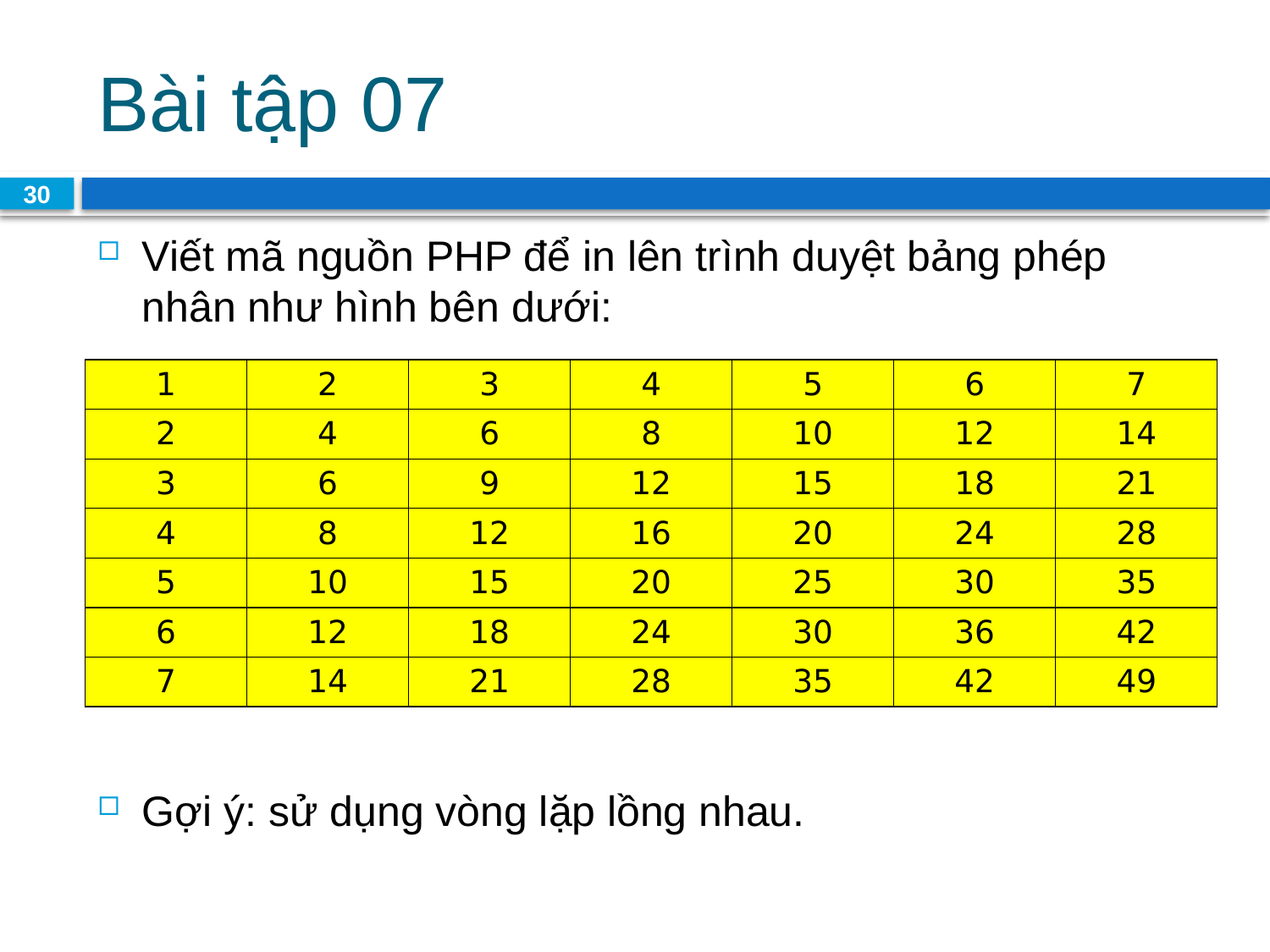

# Bài tập 07
30
Viết mã nguồn PHP để in lên trình duyệt bảng phép nhân như hình bên dưới:

Gợi ý: sử dụng vòng lặp lồng nhau.
| 1 | 2 | 3 | 4 | 5 | 6 | 7 |
| --- | --- | --- | --- | --- | --- | --- |
| 2 | 4 | 6 | 8 | 10 | 12 | 14 |
| 3 | 6 | 9 | 12 | 15 | 18 | 21 |
| 4 | 8 | 12 | 16 | 20 | 24 | 28 |
| 5 | 10 | 15 | 20 | 25 | 30 | 35 |
| 6 | 12 | 18 | 24 | 30 | 36 | 42 |
| 7 | 14 | 21 | 28 | 35 | 42 | 49 |